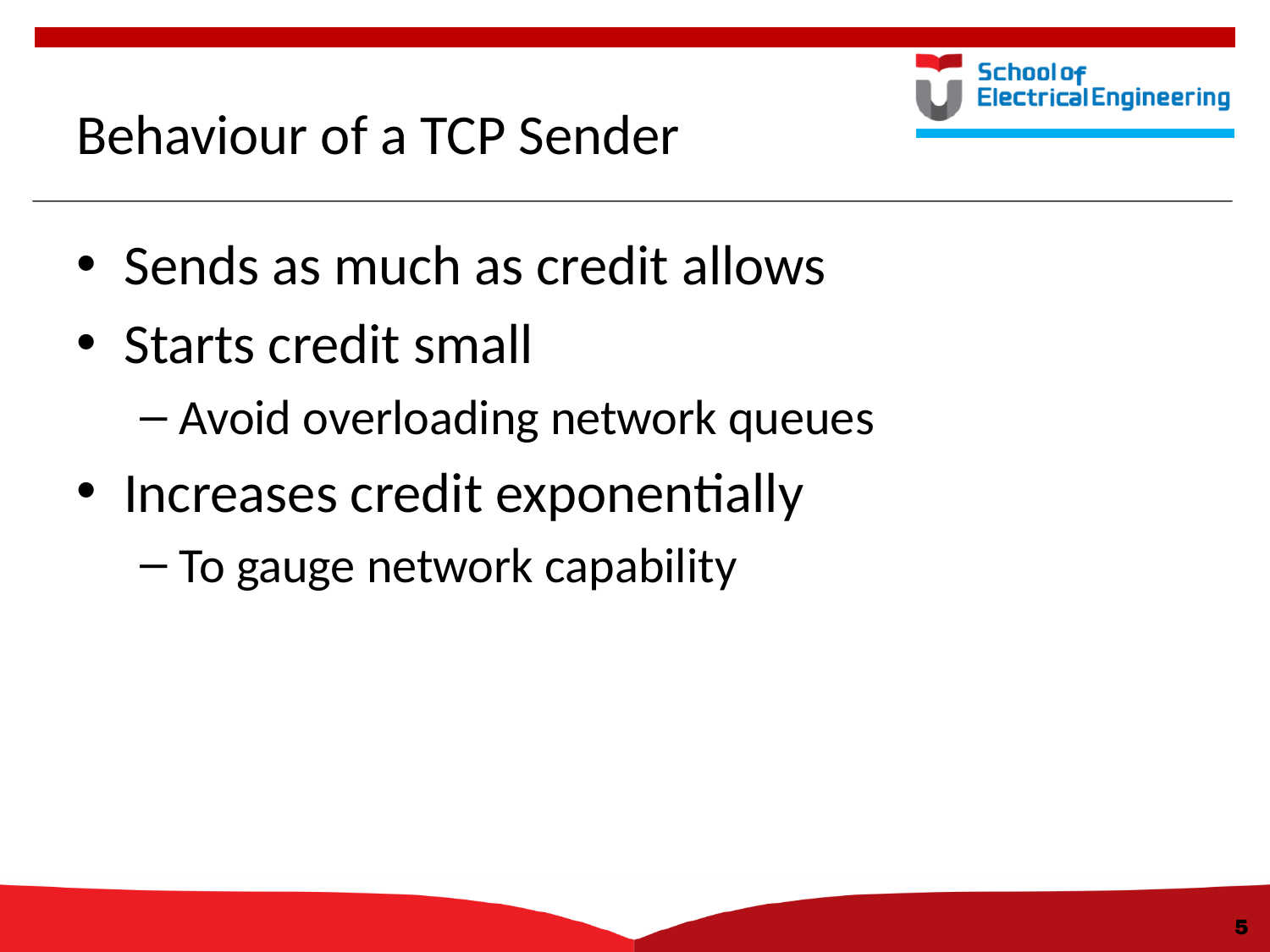

# Behaviour of a TCP Sender
Sends as much as credit allows
Starts credit small
Avoid overloading network queues
Increases credit exponentially
To gauge network capability
5